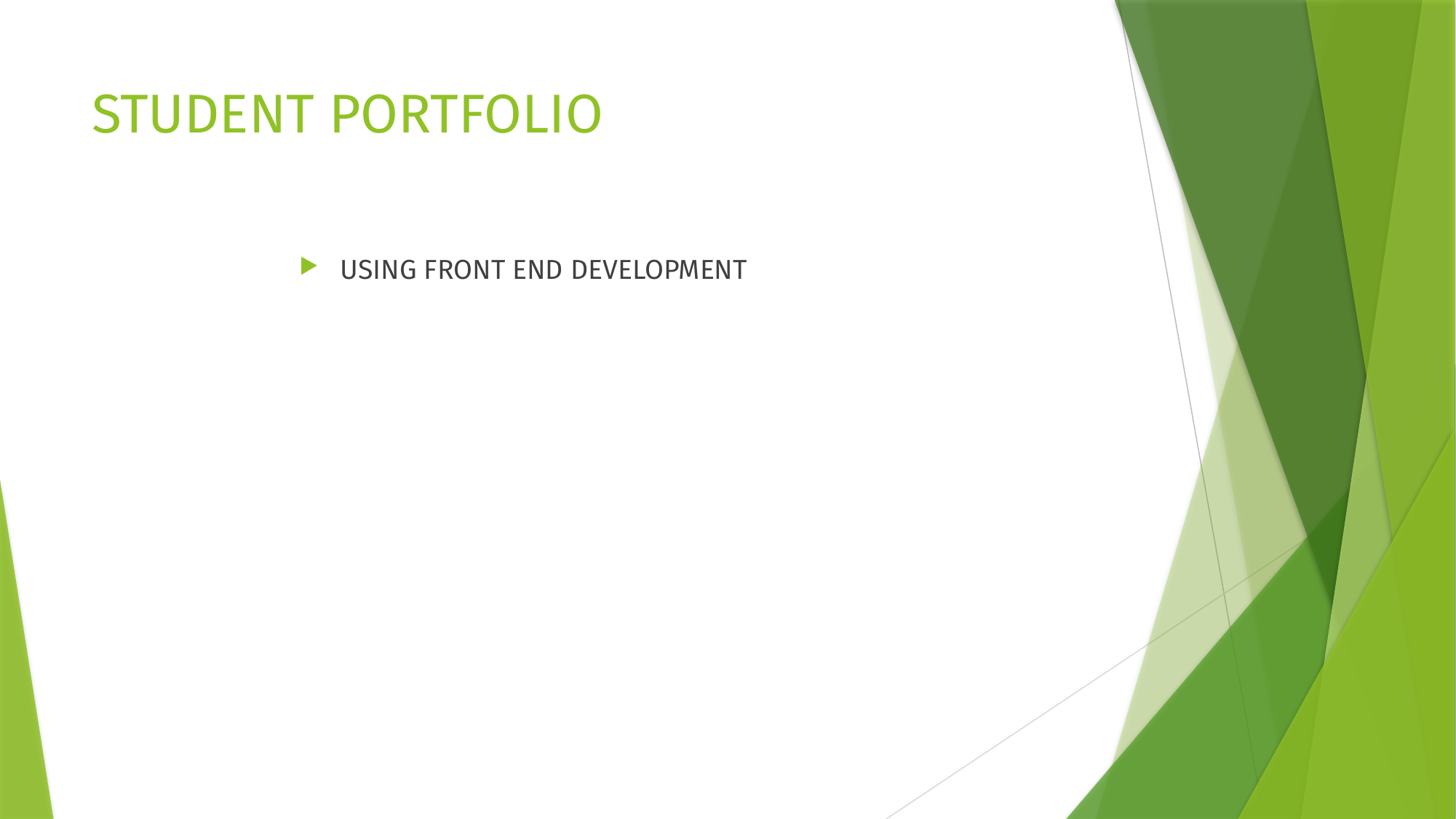

# STUDENT PORTFOLIO

USING FRONT END DEVELOPMENT